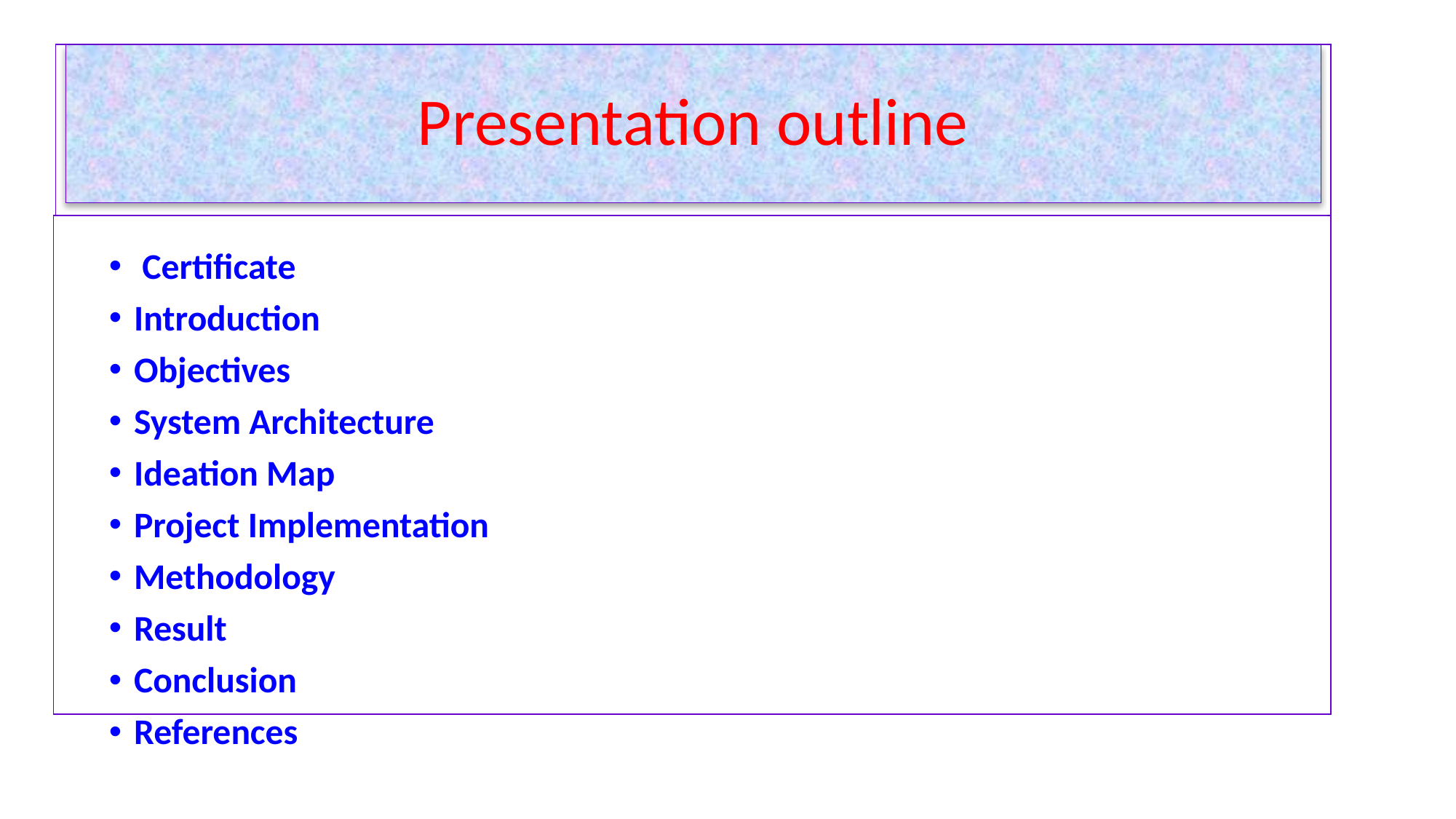

|  |
| --- |
# Presentation outline
|  |
| --- |
 Certificate
Introduction
Objectives
System Architecture
Ideation Map
Project Implementation
Methodology
Result
Conclusion
References